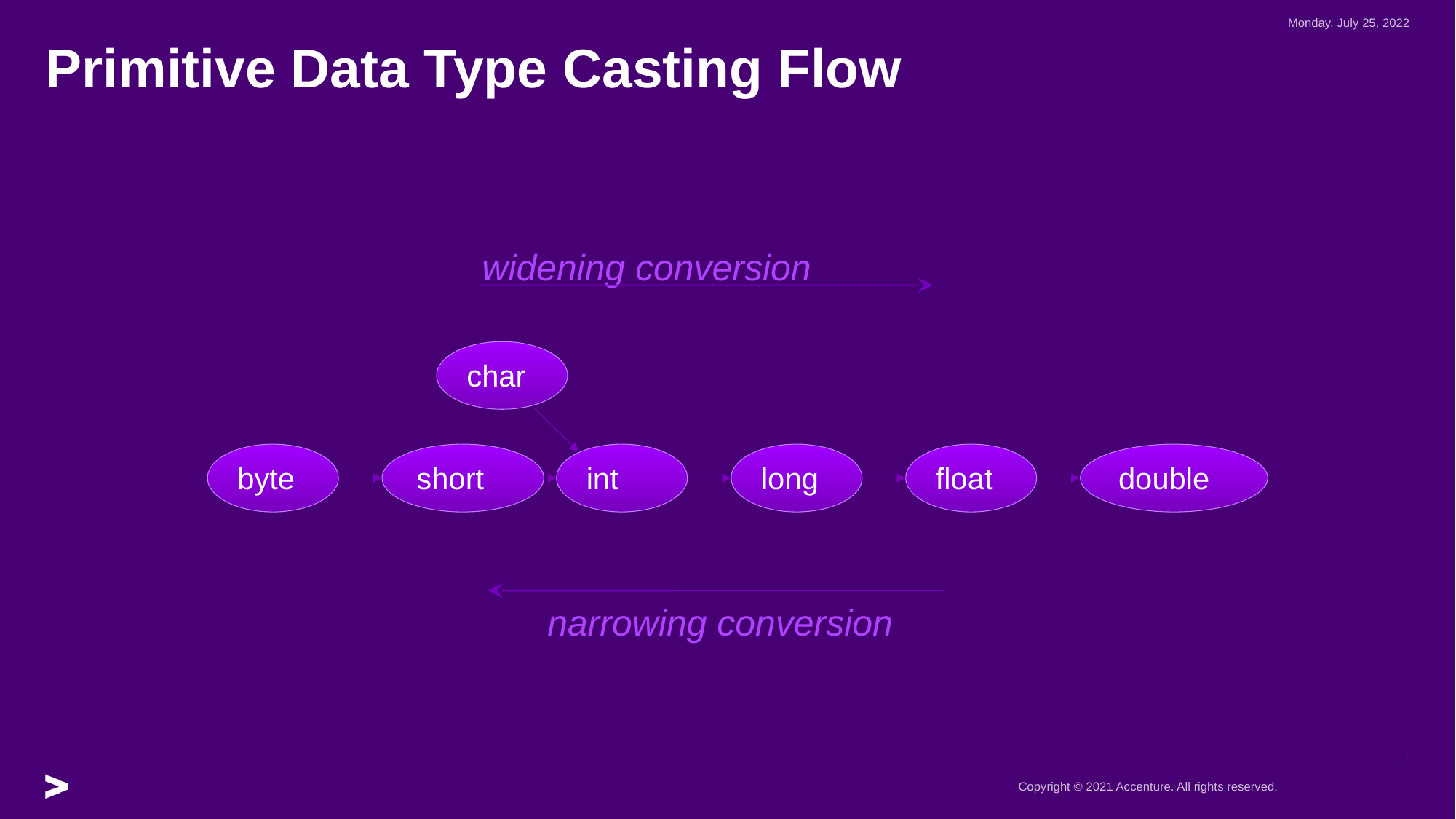

Monday, July 25, 2022
# Primitive Data Type Casting Flow

widening conversion

char

byte
short
int
long
float
double

narrowing conversion
24